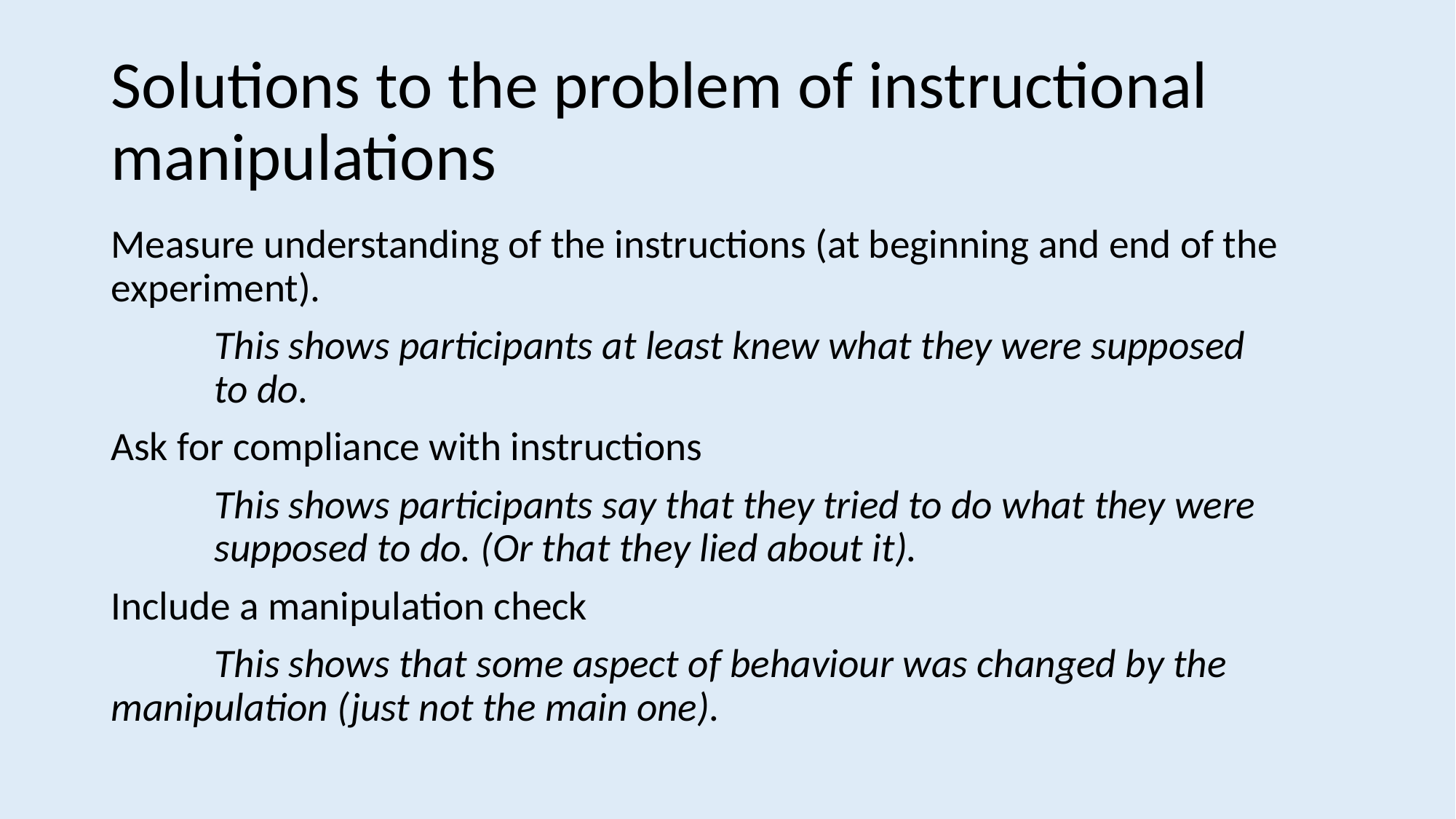

# Solutions to the problem of instructional manipulations
Measure understanding of the instructions (at beginning and end of the experiment).
	This shows participants at least knew what they were supposed 	to do.
Ask for compliance with instructions
	This shows participants say that they tried to do what they were 	supposed to do. (Or that they lied about it).
Include a manipulation check
	This shows that some aspect of behaviour was changed by the 	manipulation (just not the main one).